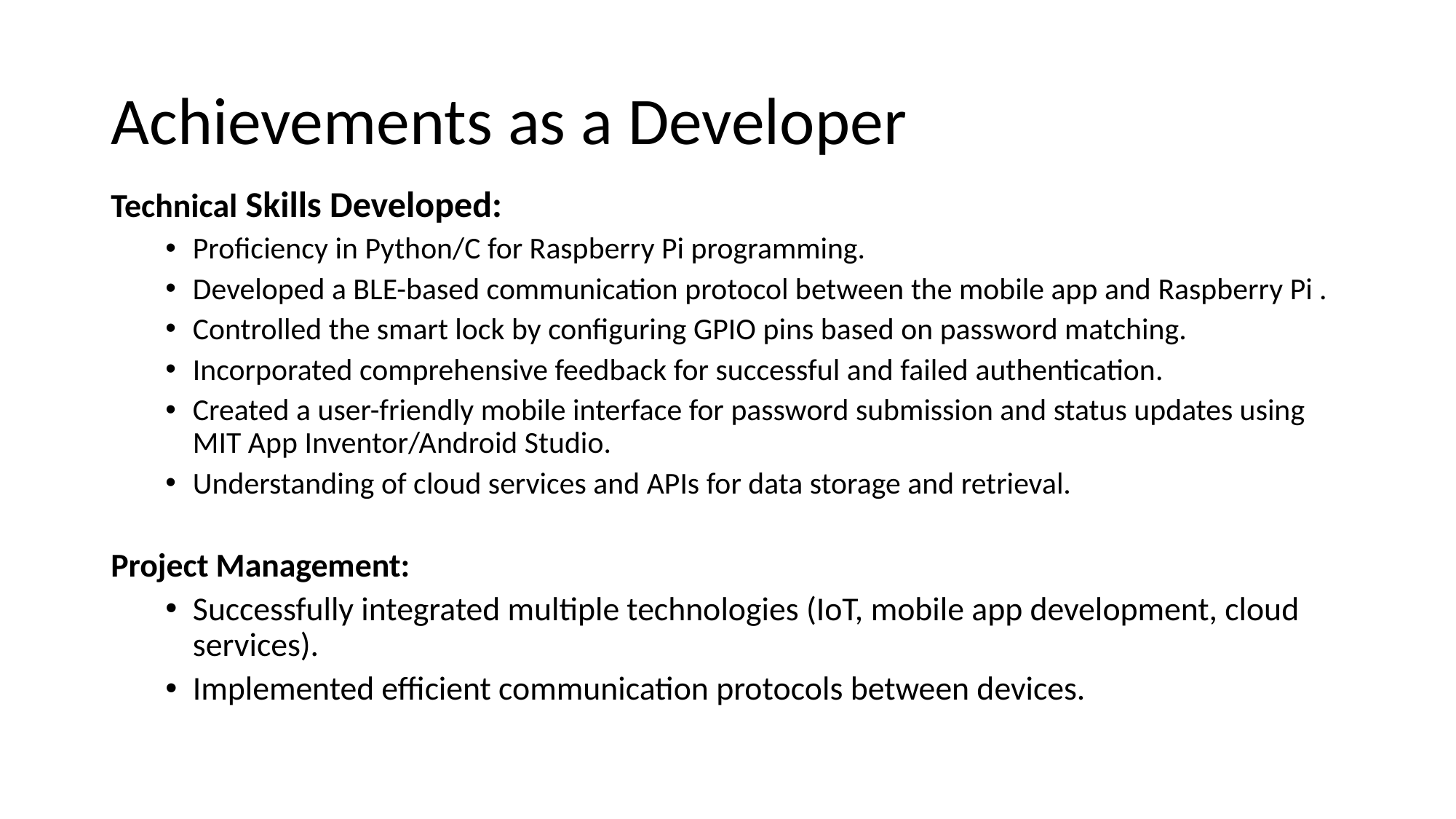

# Achievements as a Developer
Technical Skills Developed:
Proficiency in Python/C for Raspberry Pi programming.
Developed a BLE-based communication protocol between the mobile app and Raspberry Pi .
Controlled the smart lock by configuring GPIO pins based on password matching.
Incorporated comprehensive feedback for successful and failed authentication.
Created a user-friendly mobile interface for password submission and status updates using MIT App Inventor/Android Studio.
Understanding of cloud services and APIs for data storage and retrieval.
Project Management:
Successfully integrated multiple technologies (IoT, mobile app development, cloud services).
Implemented efficient communication protocols between devices.